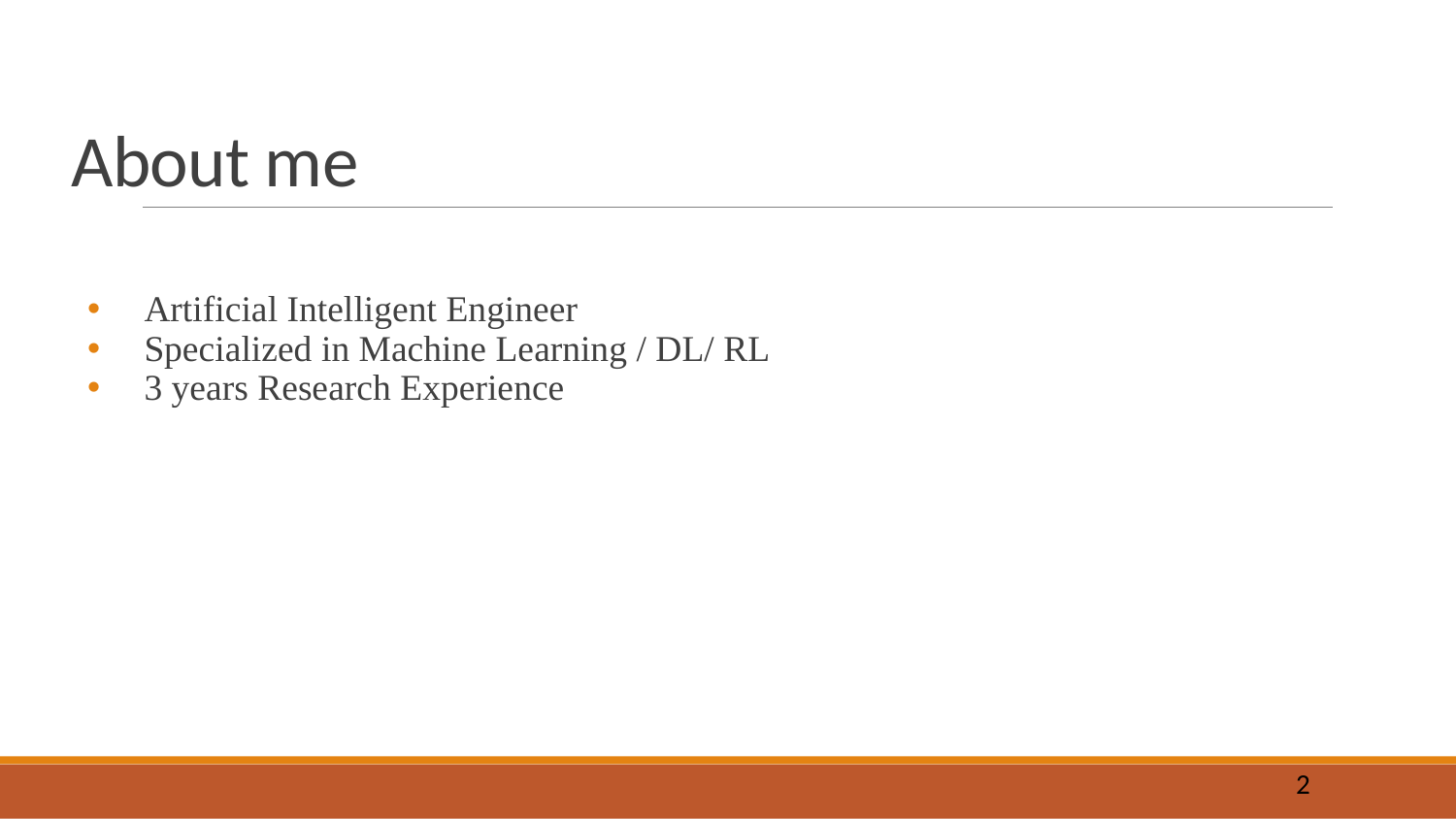

# About me
Artificial Intelligent Engineer
Specialized in Machine Learning / DL/ RL
3 years Research Experience

2